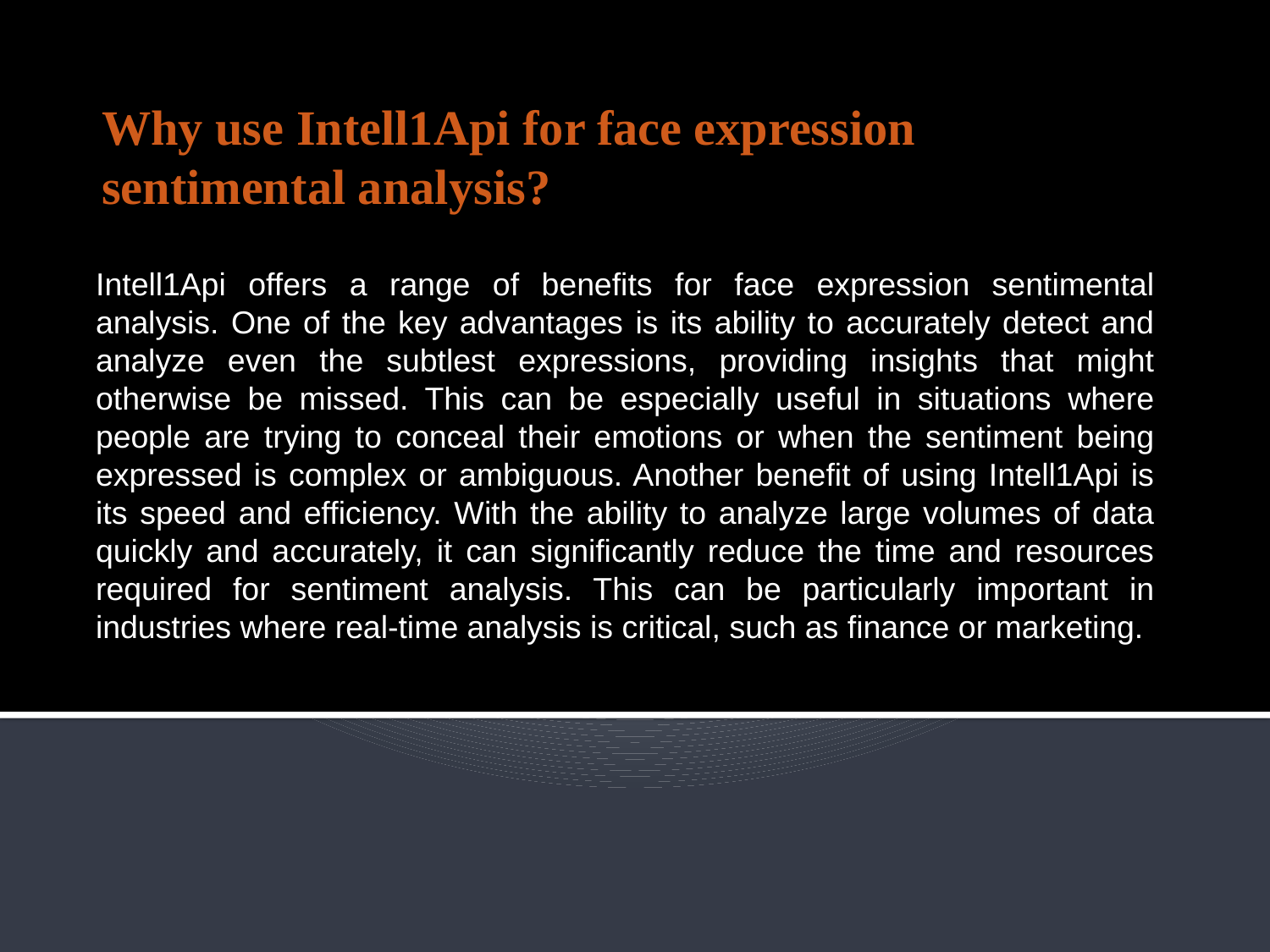

Why use Intell1Api for face expression sentimental analysis?
Intell1Api offers a range of benefits for face expression sentimental analysis. One of the key advantages is its ability to accurately detect and analyze even the subtlest expressions, providing insights that might otherwise be missed. This can be especially useful in situations where people are trying to conceal their emotions or when the sentiment being expressed is complex or ambiguous. Another benefit of using Intell1Api is its speed and efficiency. With the ability to analyze large volumes of data quickly and accurately, it can significantly reduce the time and resources required for sentiment analysis. This can be particularly important in industries where real-time analysis is critical, such as finance or marketing.